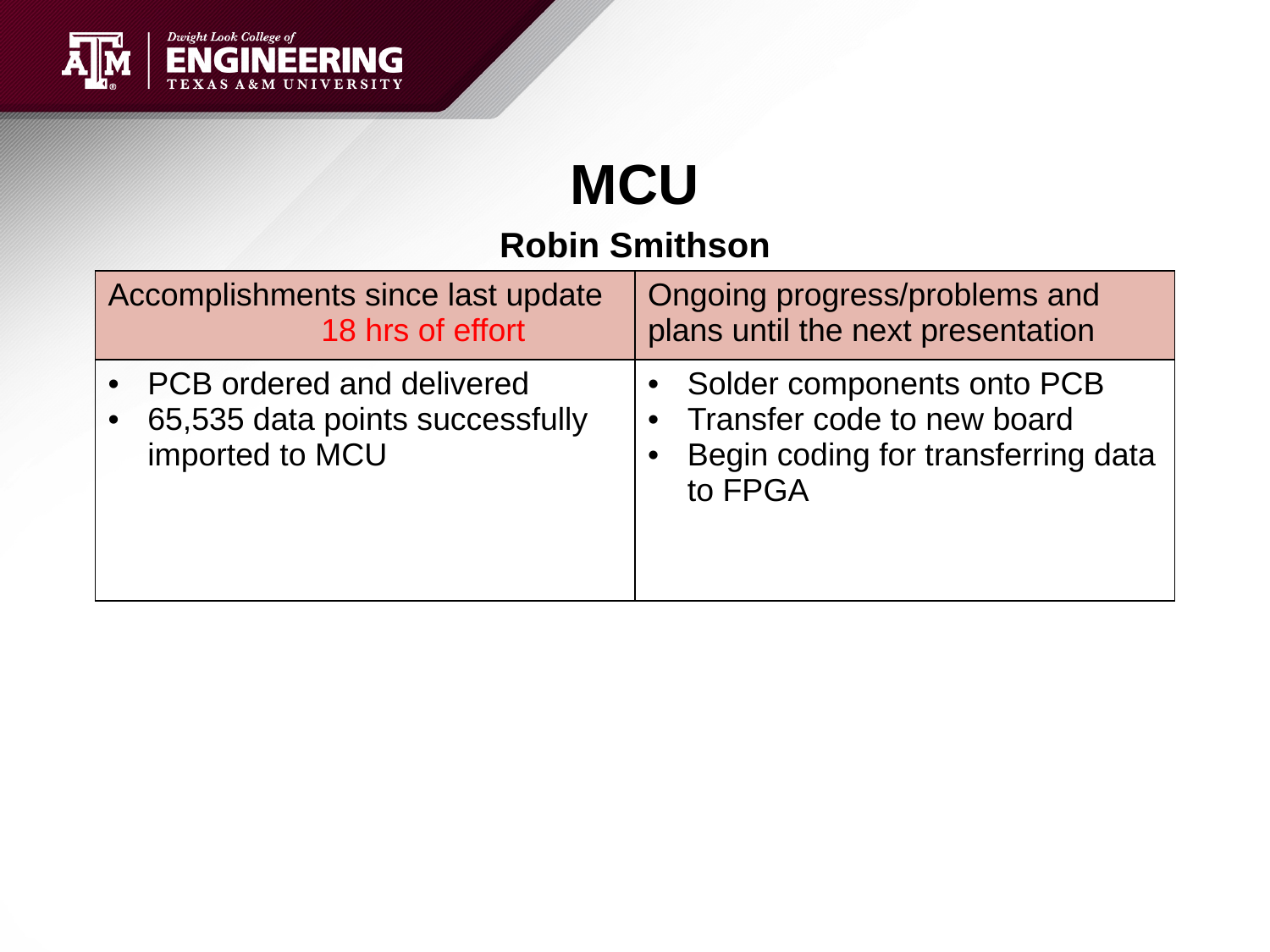

# MCU Robin Smithson
| Accomplishments since last update 18 hrs of effort | Ongoing progress/problems and plans until the next presentation |
| --- | --- |
| PCB ordered and delivered 65,535 data points successfully imported to MCU | Solder components onto PCB Transfer code to new board Begin coding for transferring data to FPGA |